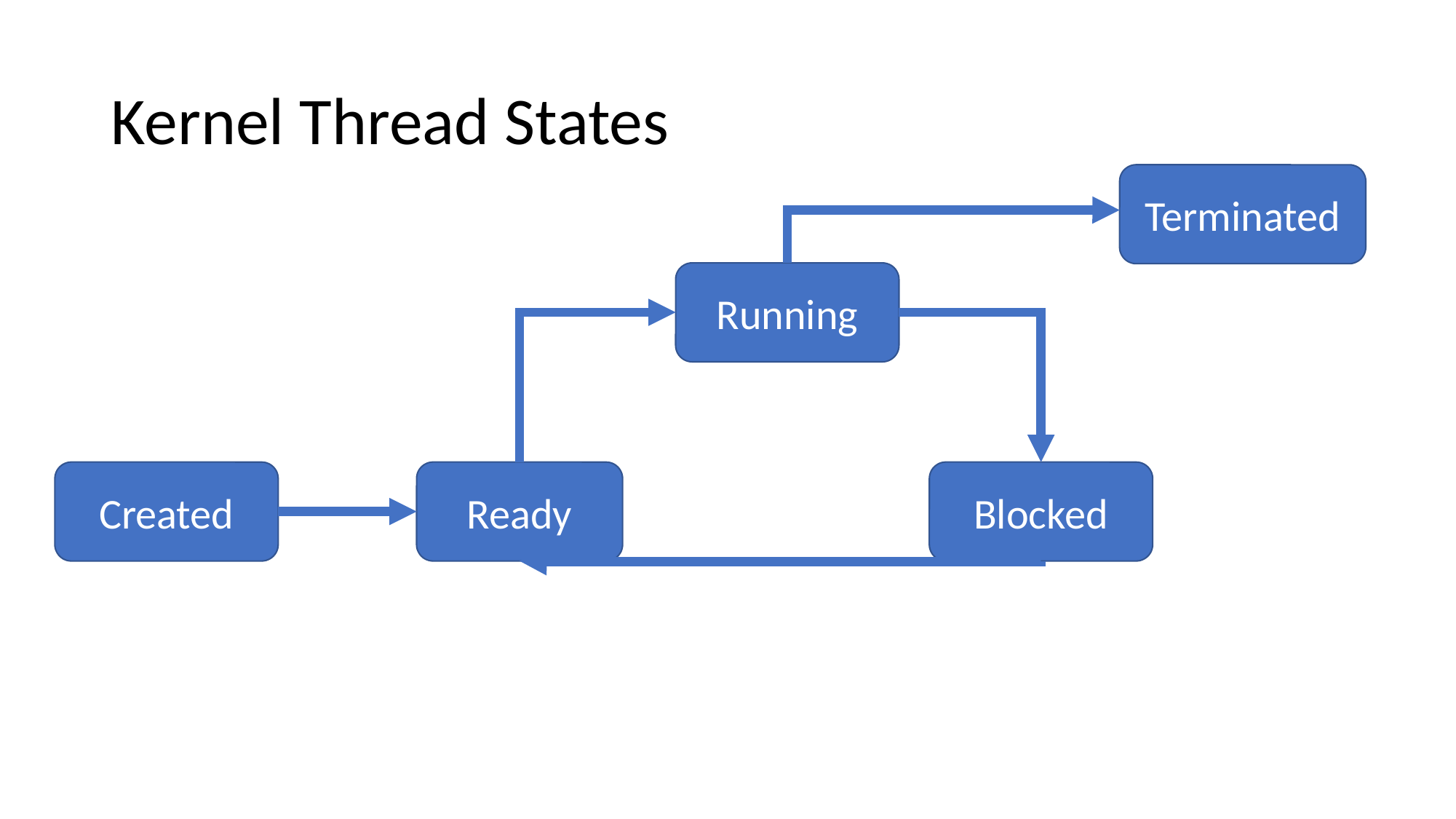

# Kernel Thread States
Terminated
Running
Ready
Blocked
Created